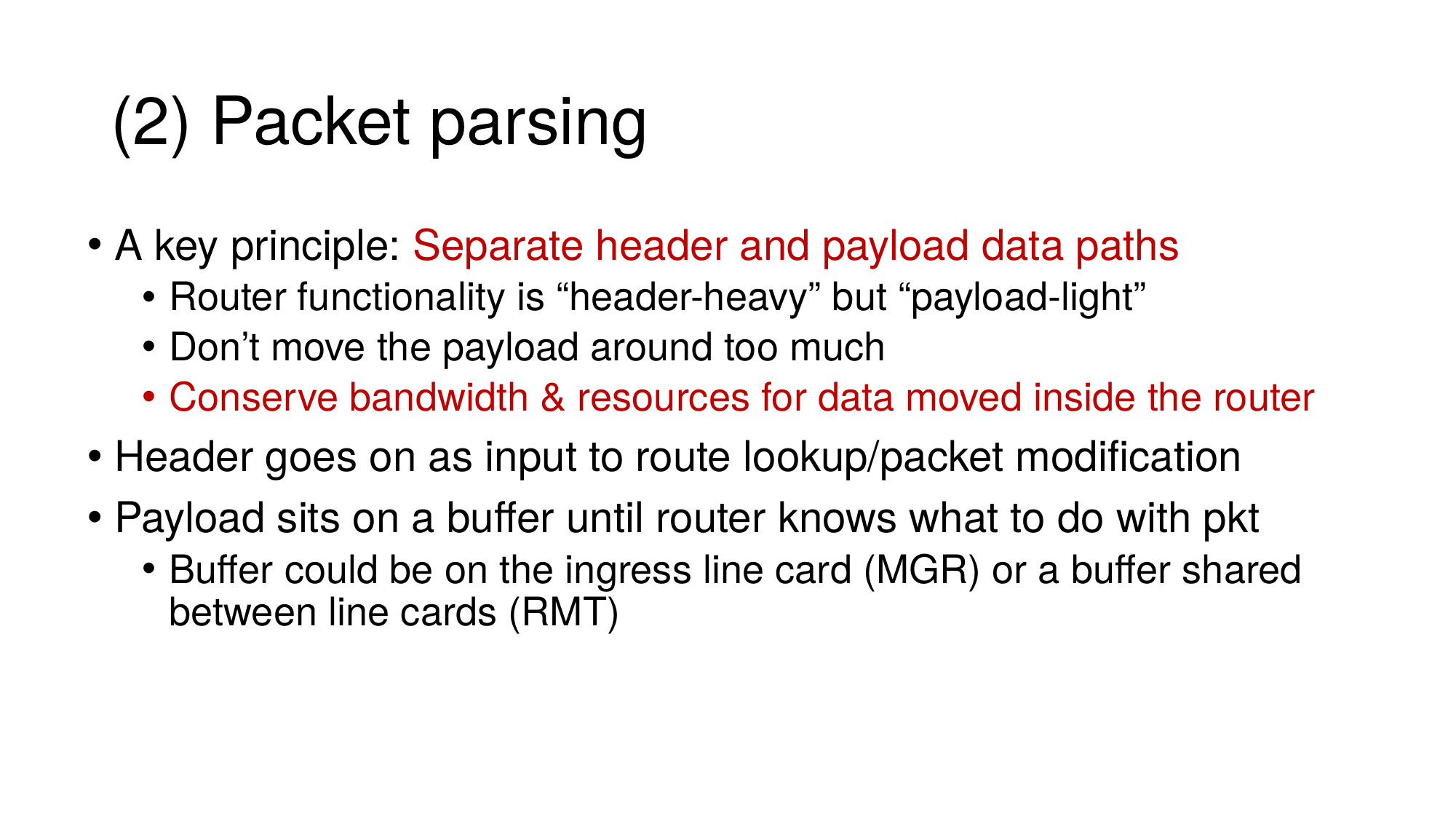

# (2) Packet parsing
A key principle: Separate header and payload data paths
Router functionality is “header-heavy” but “payload-light”
Don’t move the payload around too much
Conserve bandwidth & resources for data moved inside the router
Header goes on as input to route lookup/packet modification
Payload sits on a buffer until router knows what to do with pkt
Buffer could be on the ingress line card (MGR) or a buffer shared between line cards (RMT)